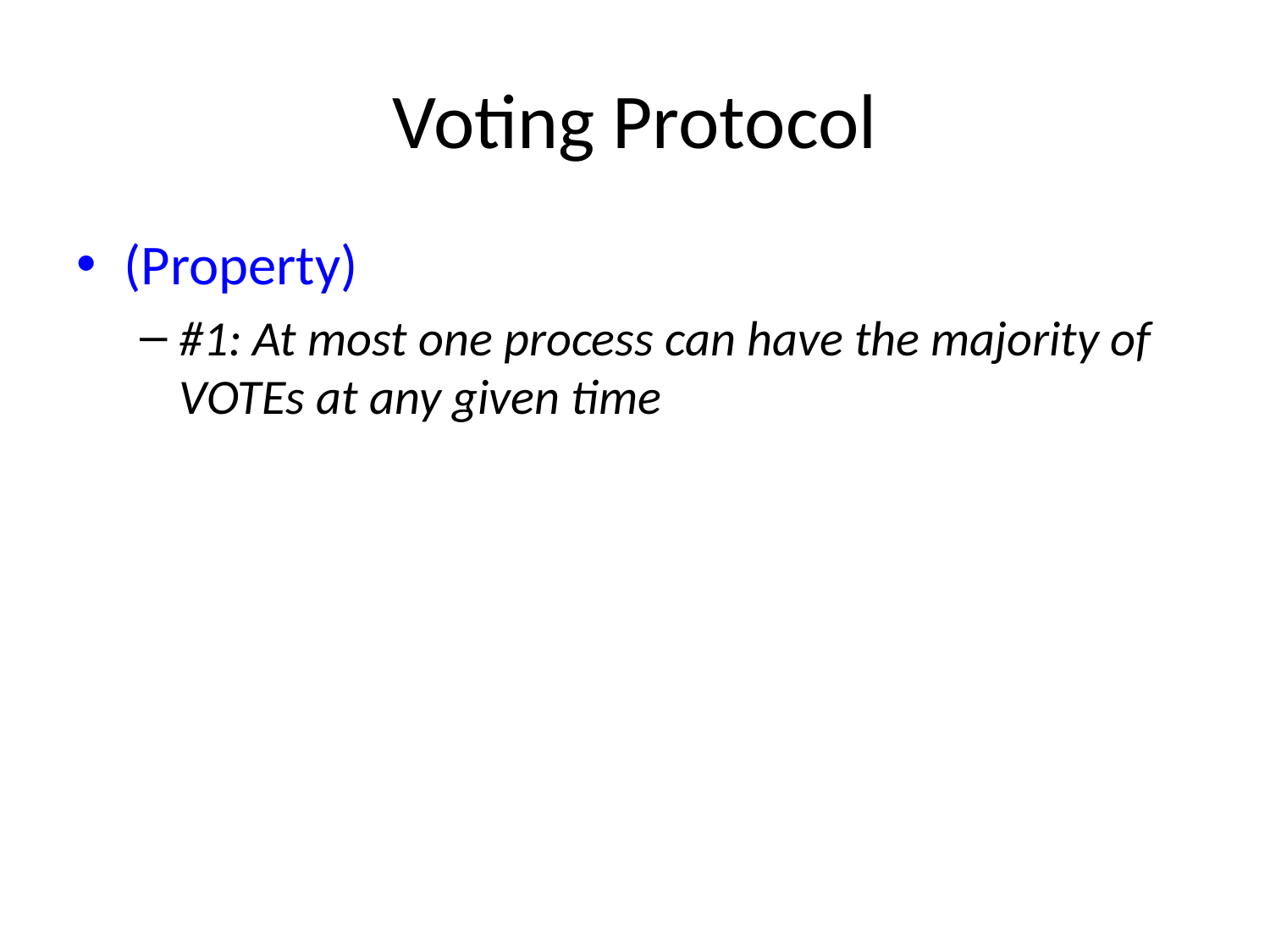

# Voting Protocol
(Property)
#1: At most one process can have the majority of VOTEs at any given time